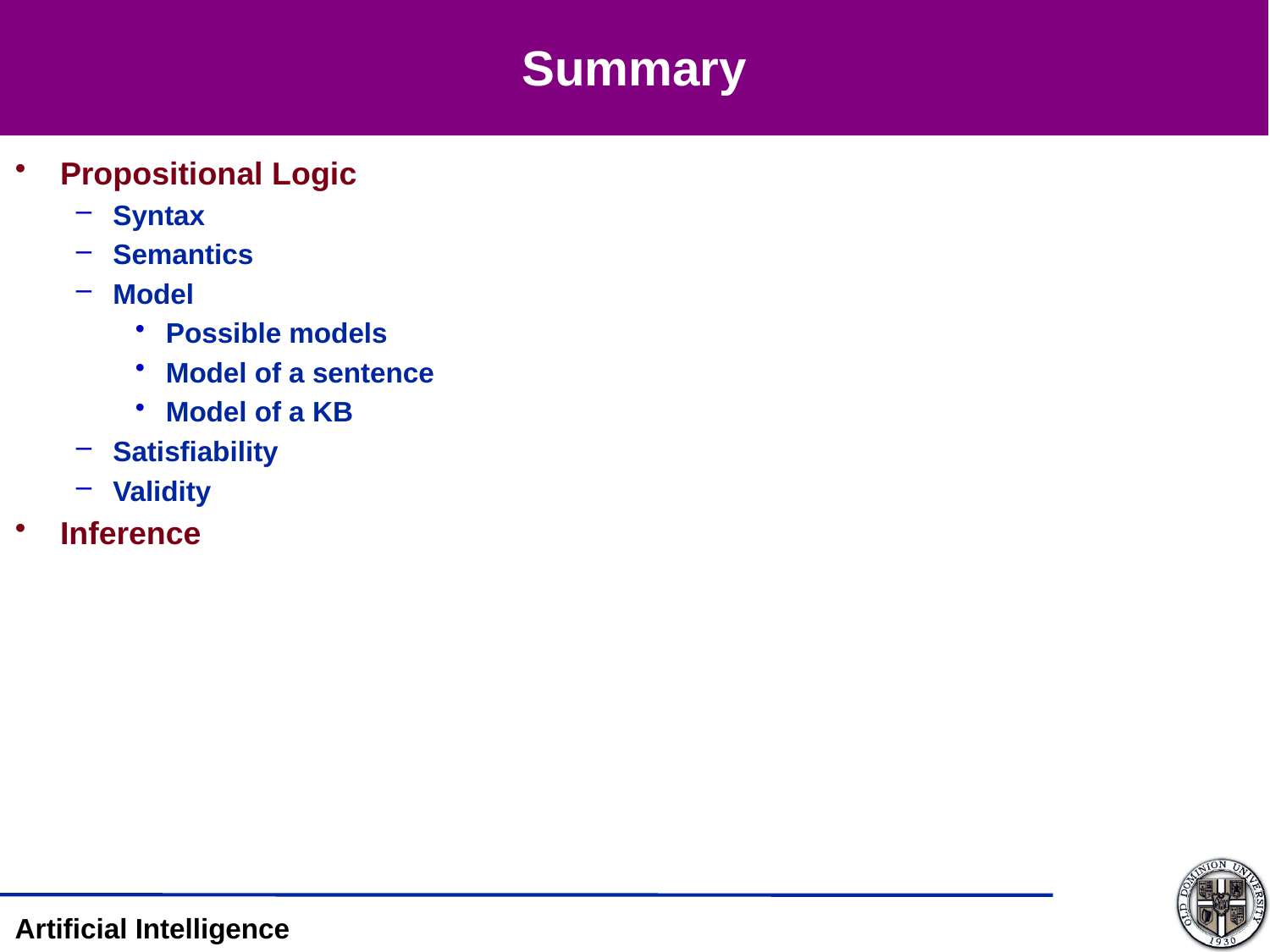

# Summary
Propositional Logic
Syntax
Semantics
Model
Possible models
Model of a sentence
Model of a KB
Satisfiability
Validity
Inference